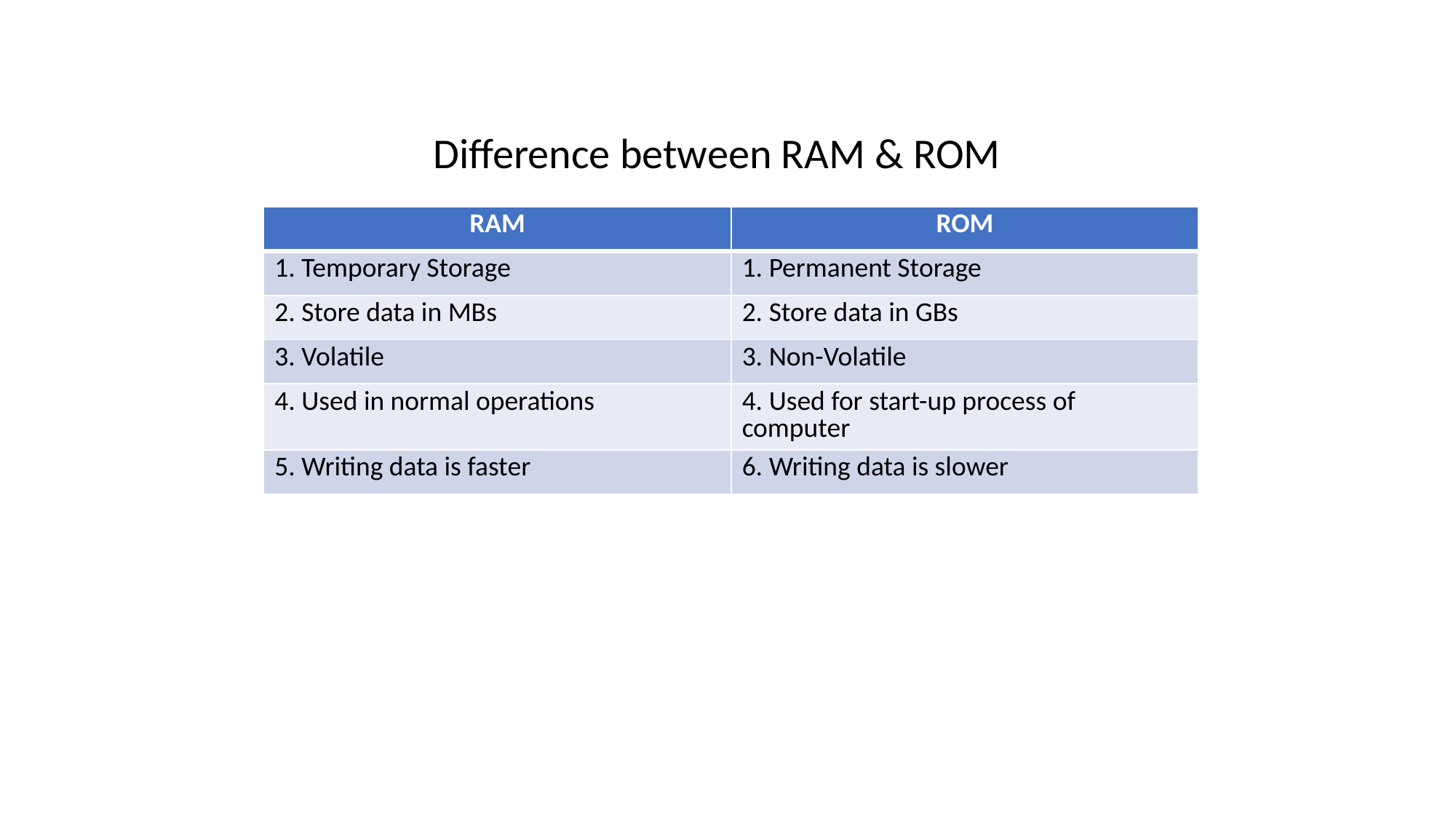

Difference between RAM & ROM
| RAM | ROM |
| --- | --- |
| 1. Temporary Storage | 1. Permanent Storage |
| 2. Store data in MBs | 2. Store data in GBs |
| 3. Volatile | 3. Non-Volatile |
| 4. Used in normal operations | 4. Used for start-up process of computer |
| 5. Writing data is faster | 6. Writing data is slower |